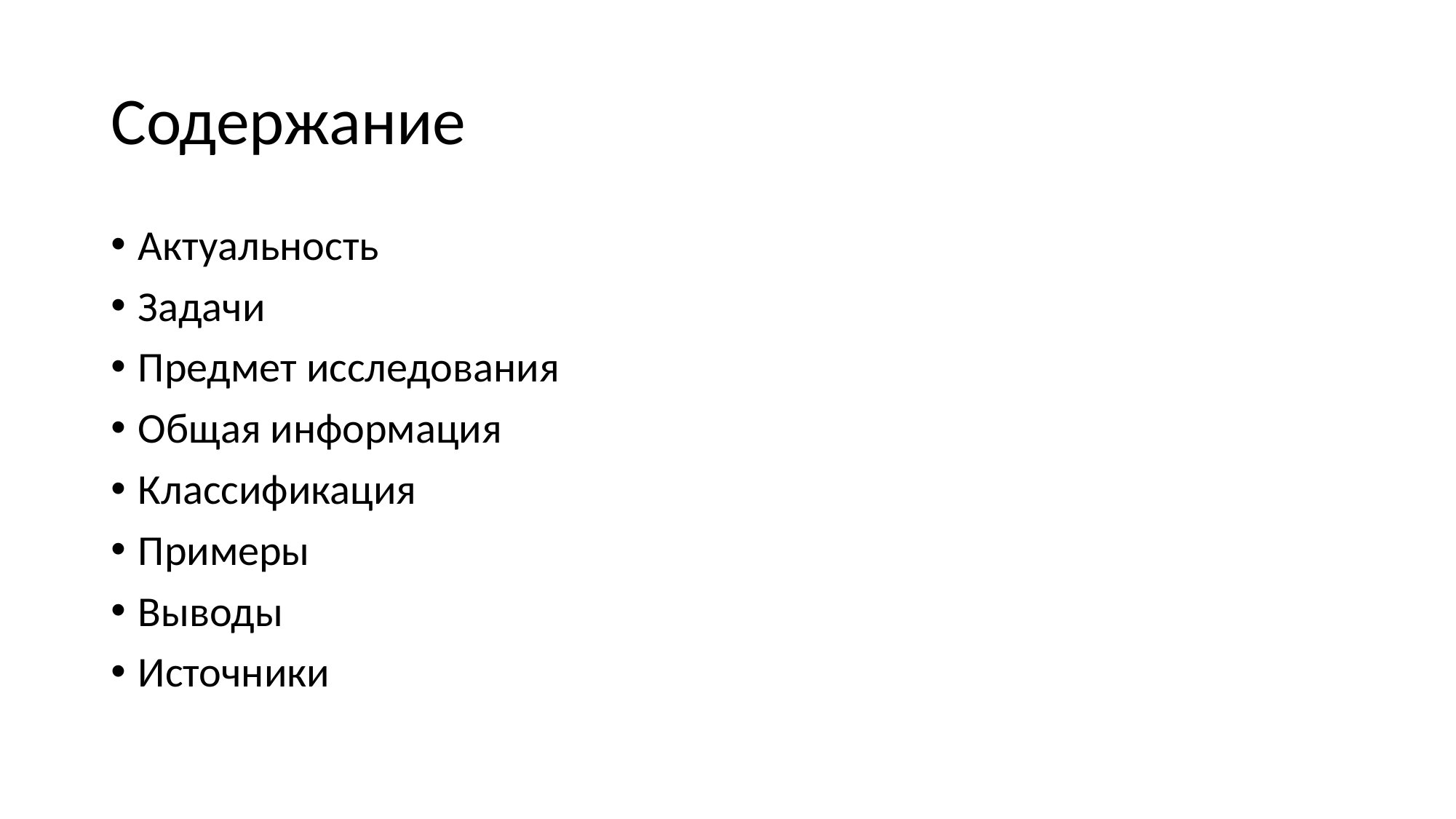

# Содержание
Актуальность
Задачи
Предмет исследования
Общая информация
Классификация
Примеры
Выводы
Источники